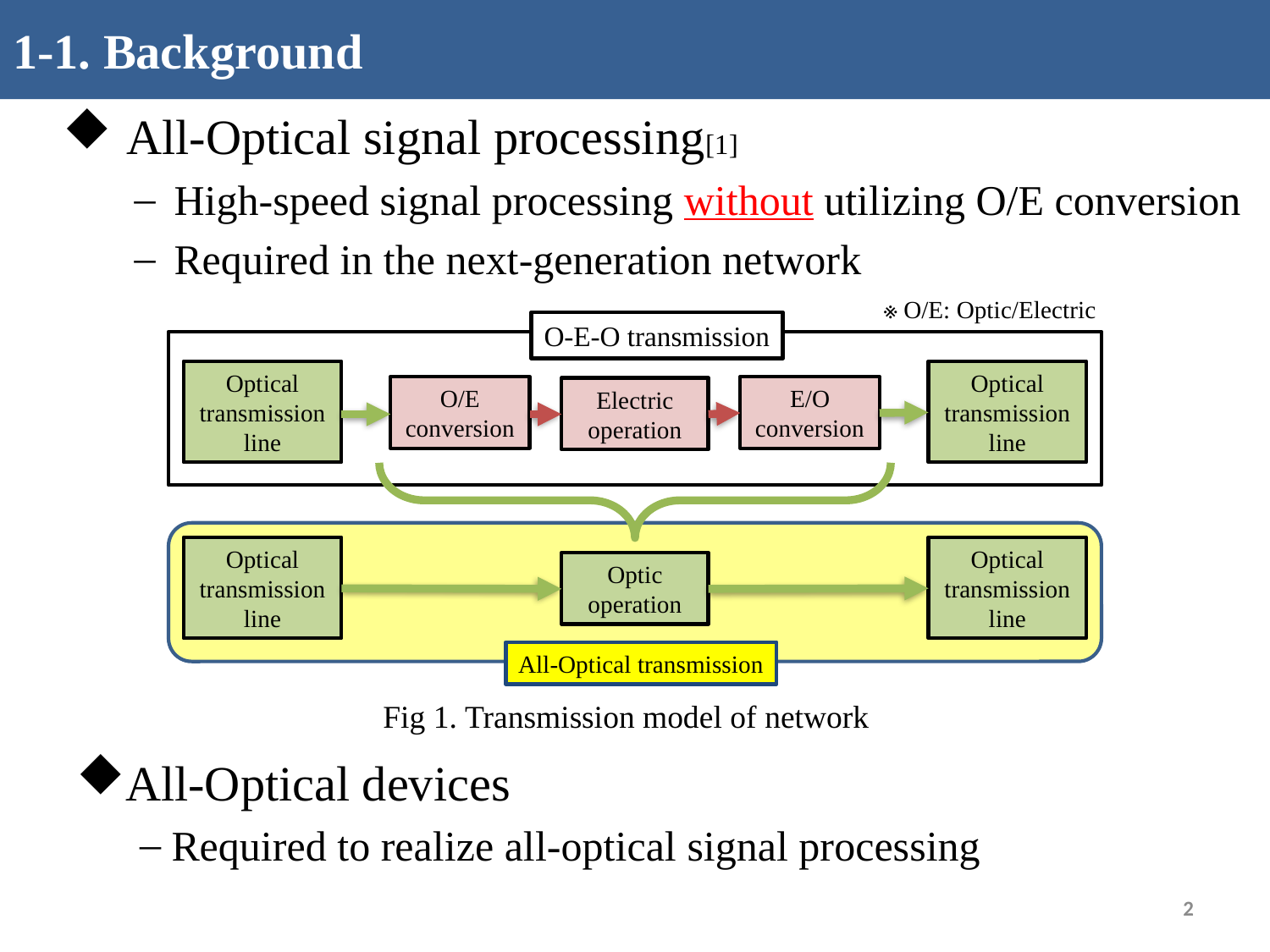

1-1. Background
All-Optical signal processing[1]
High-speed signal processing without utilizing O/E conversion
Required in the next-generation network

All-Optical devices
Required to realize all-optical signal processing
※ O/E: Optic/Electric
O-E-O transmission

Optical transmission line
Optical transmission line
O/E conversion
E/O
conversion
Electric operation
Optical transmission line
Optical transmission line
Optic
operation

All-Optical transmission
Fig 1. Transmission model of network
2